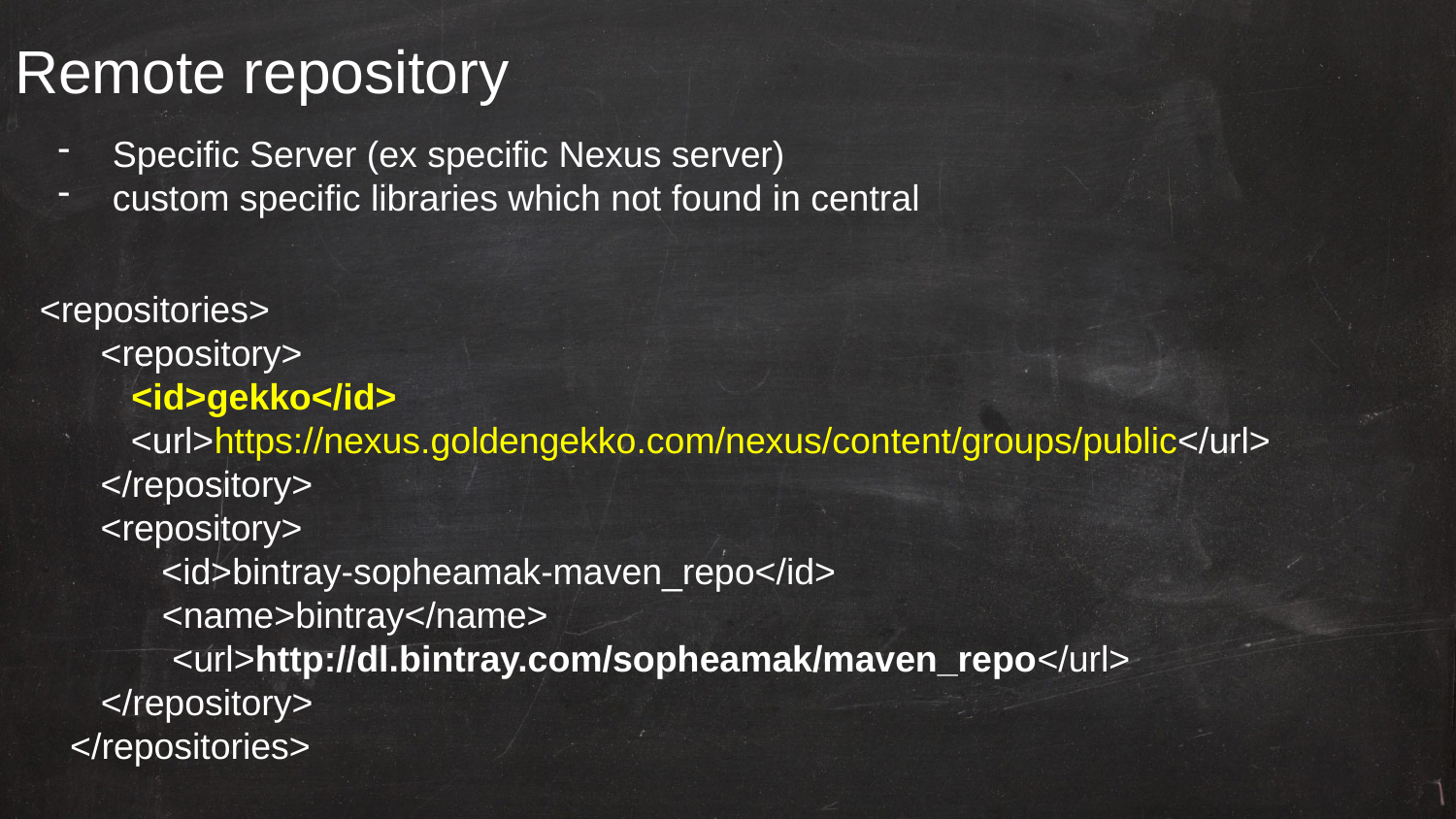

# Remote repository
Specific Server (ex specific Nexus server)
custom specific libraries which not found in central

<repositories>
      <repository>
         <id>gekko</id>
         <url>https://nexus.goldengekko.com/nexus/content/groups/public</url>
      </repository>
      <repository>
            <id>bintray-sopheamak-maven_repo</id>
            <name>bintray</name>
             <url>http://dl.bintray.com/sopheamak/maven_repo</url>
      </repository>
   </repositories>